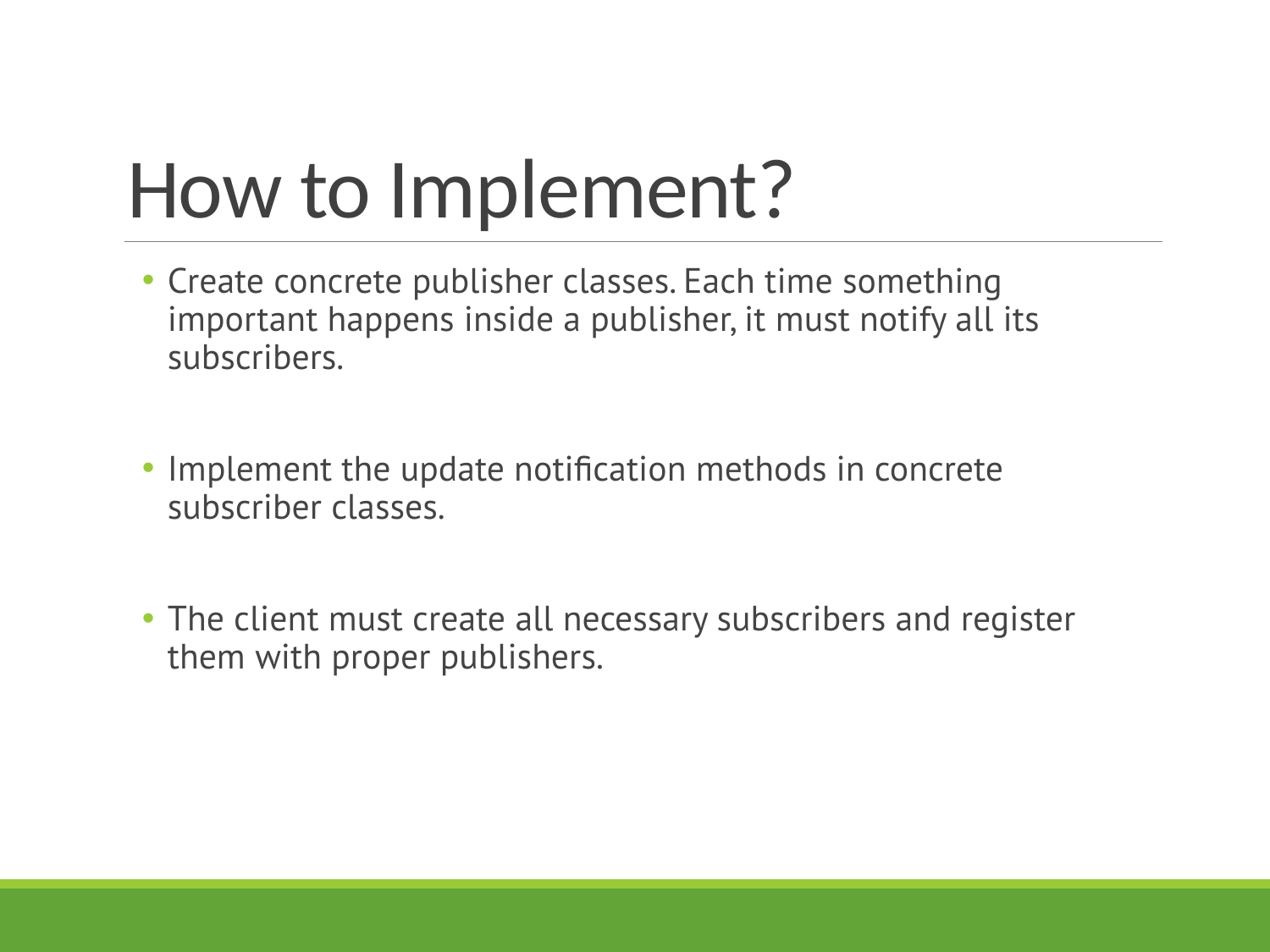

# How to Implement?
Create concrete publisher classes. Each time something important happens inside a publisher, it must notify all its subscribers.

Implement the update notification methods in concrete subscriber classes.

The client must create all necessary subscribers and register them with proper publishers.